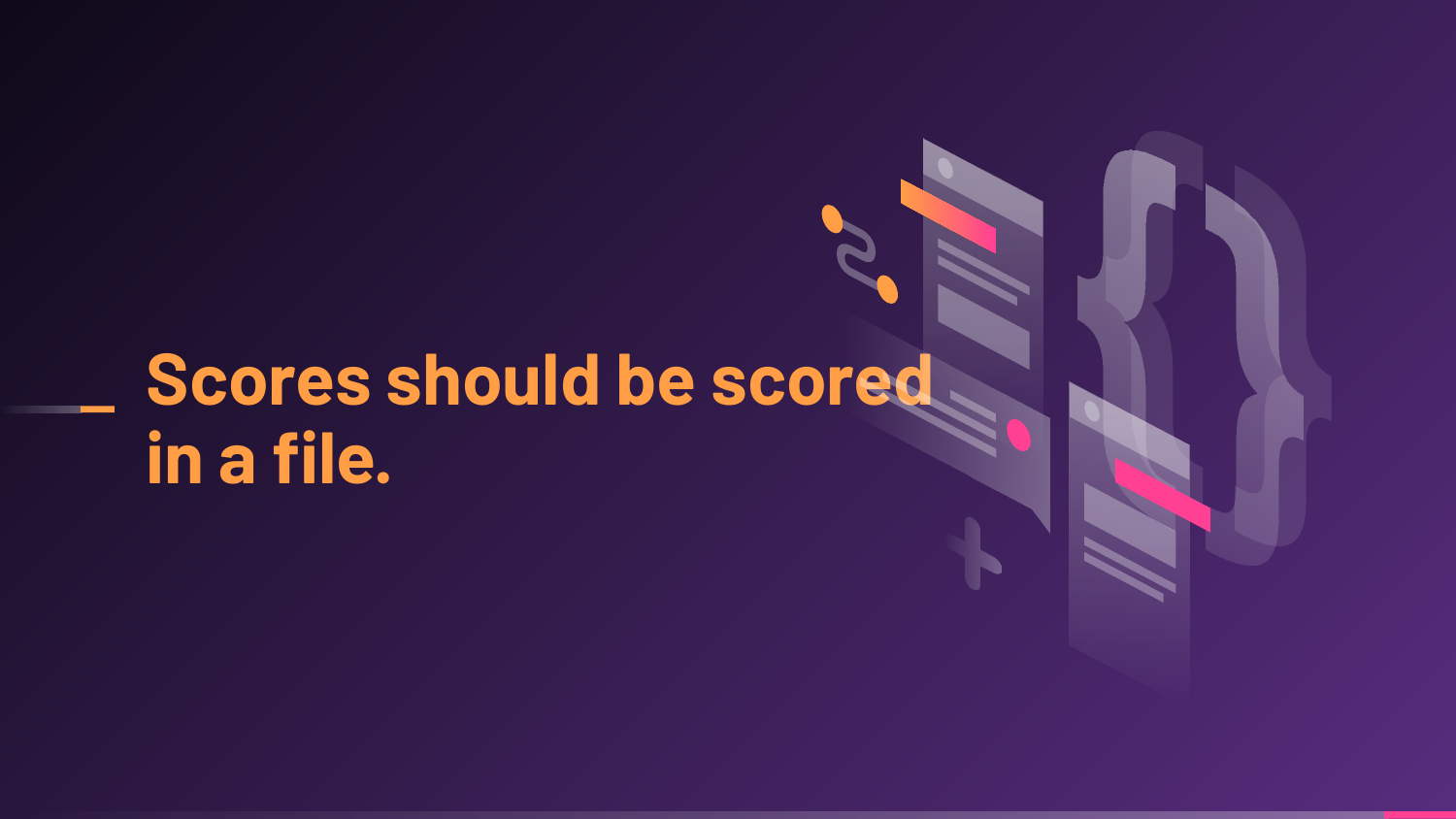

# Scores should be scored in a file.